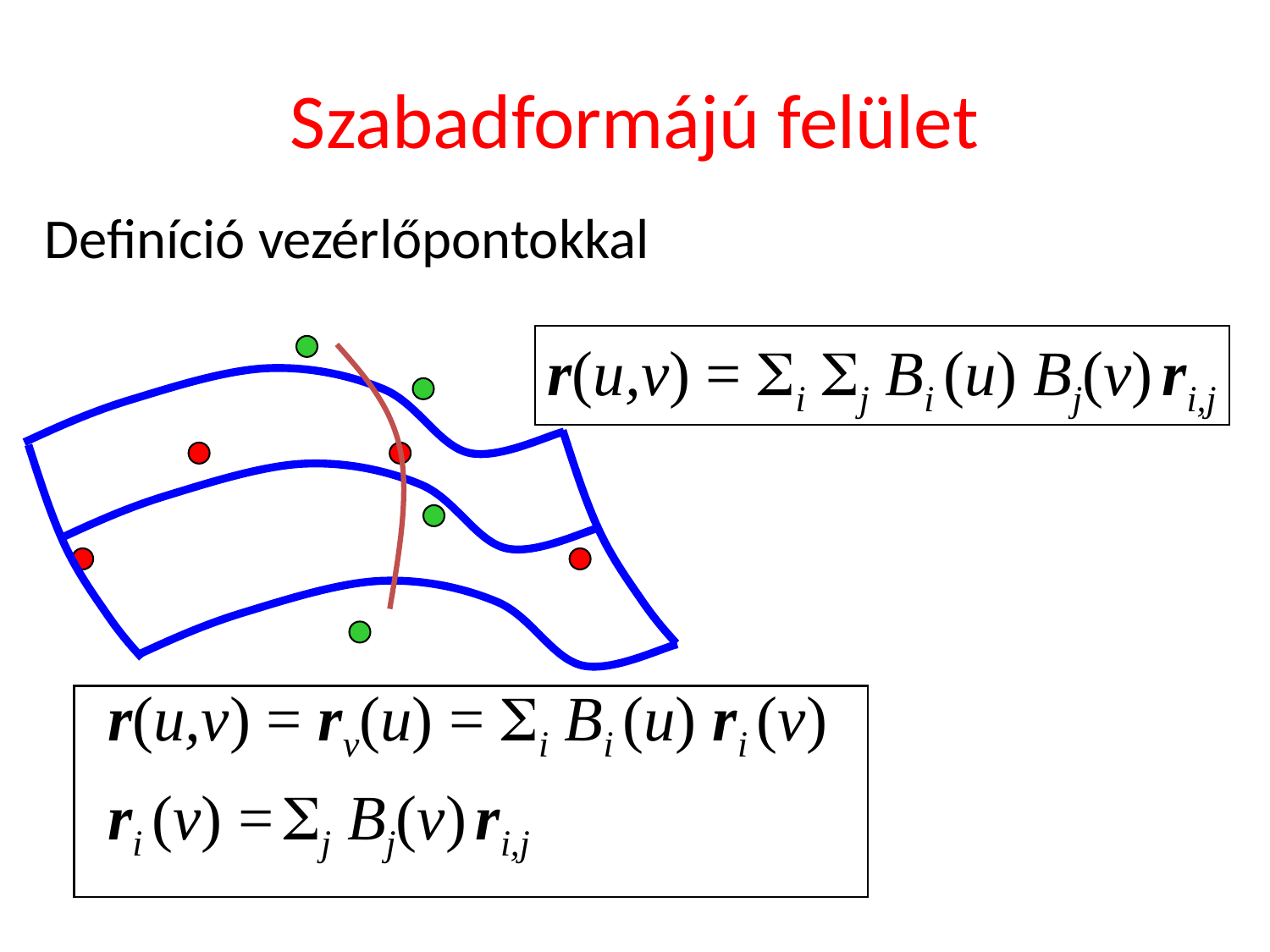

# Szabadformájú felület
Definíció vezérlőpontokkal

    r(u,v) = rv(u) = Σi Bi (u) ri (v)
    ri (v) = Σj Bj(v) ri,j
r(u,v) = Σi Σj Bi (u) Bj(v) ri,j